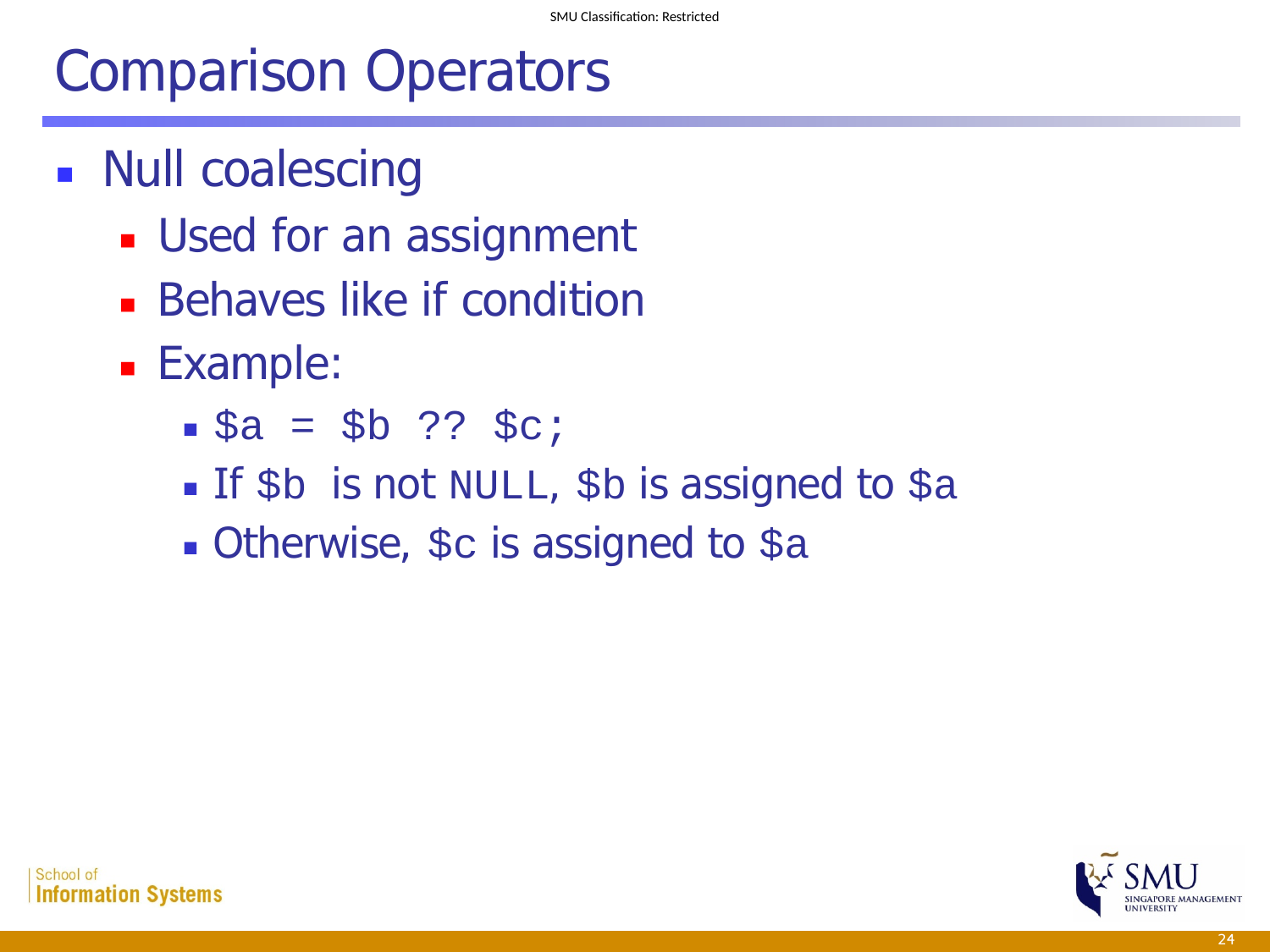

# Comparison Operators
Null coalescing
Used for an assignment
Behaves like if condition
Example:
$a = $b ?? $c;
If $b is not NULL, $b is assigned to $a
Otherwise, $c is assigned to $a

                        24